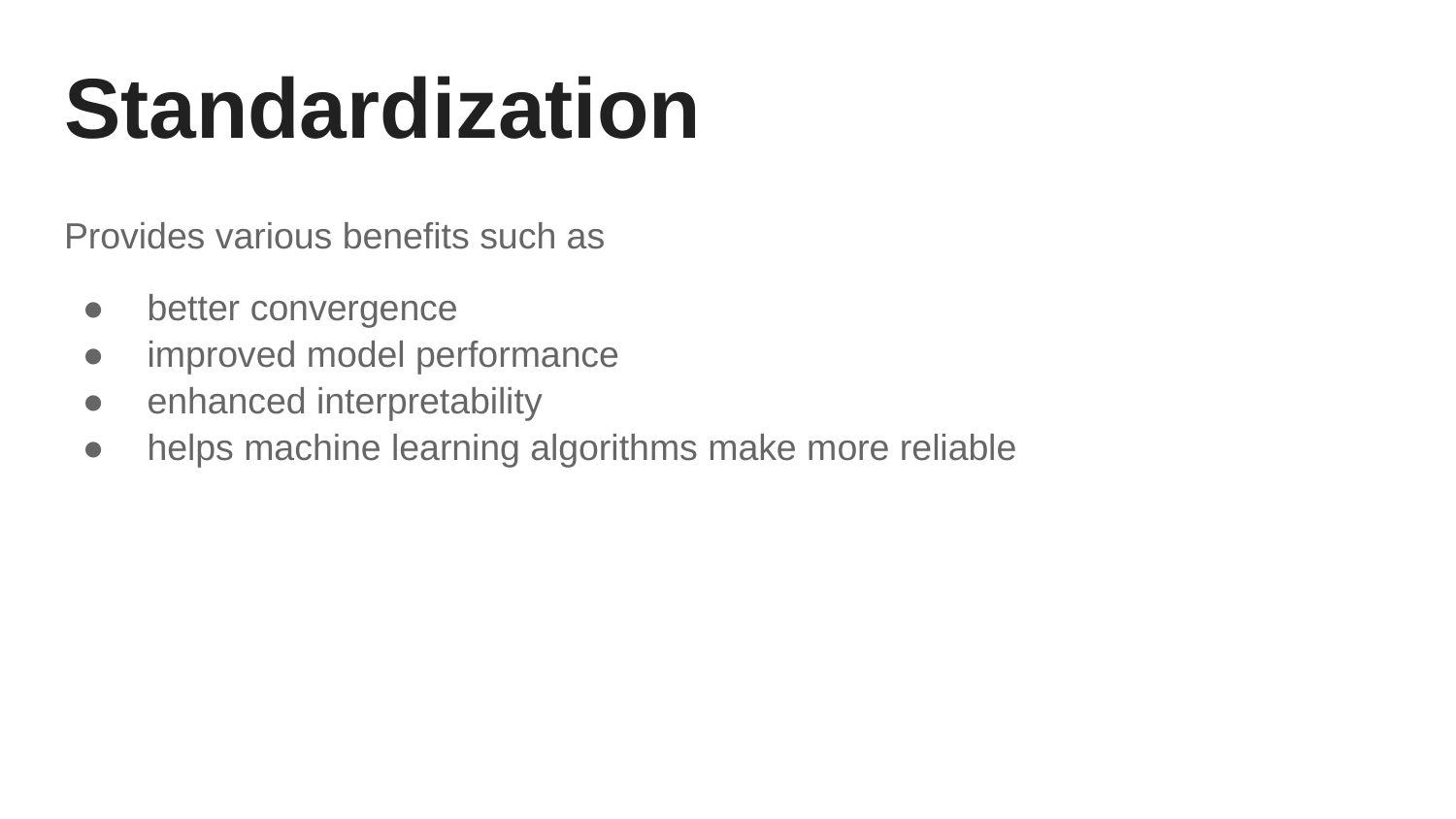

# Standardization
Provides various benefits such as
 better convergence
 improved model performance
 enhanced interpretability
 helps machine learning algorithms make more reliable
11